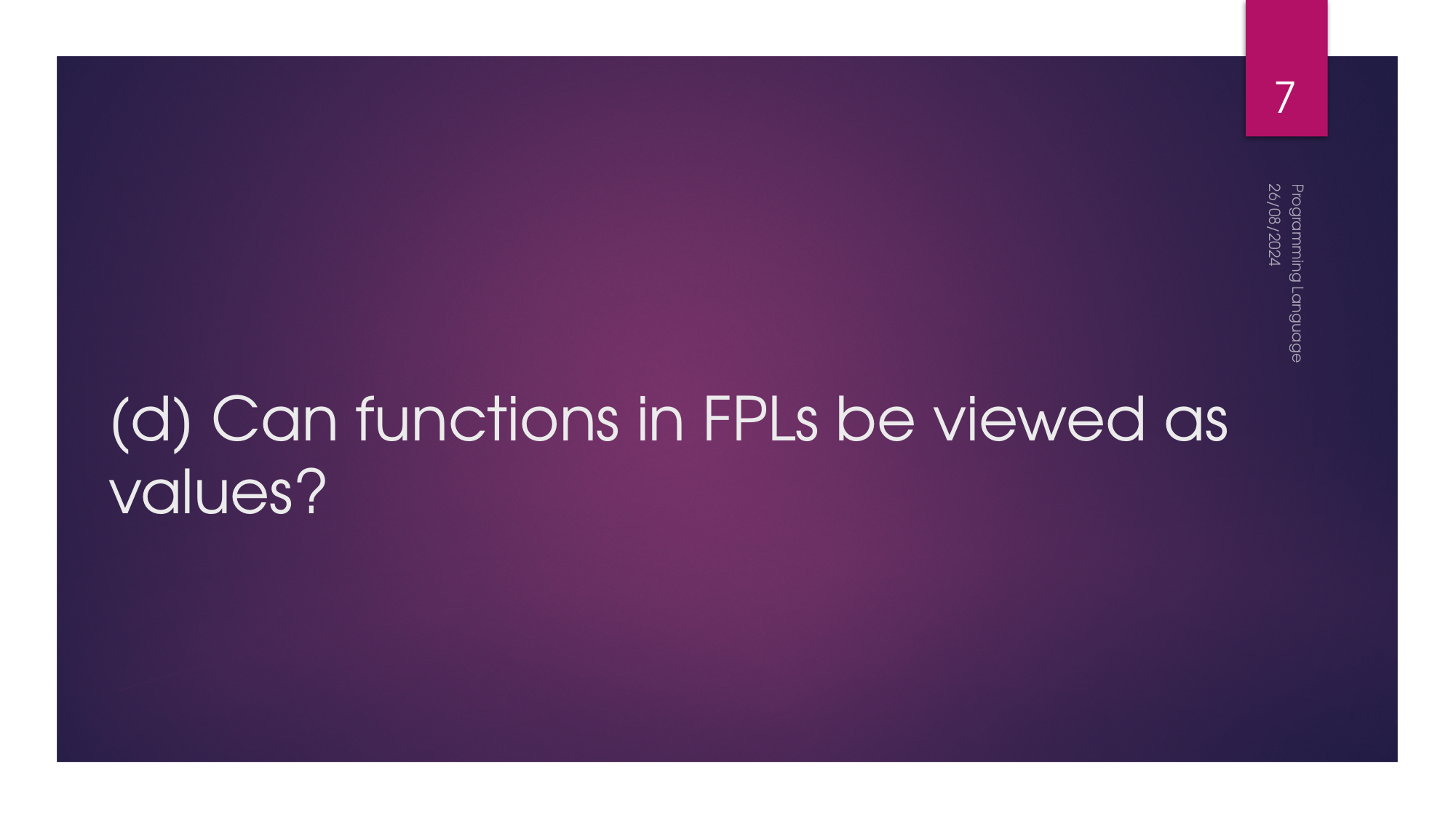

7
# (d) Can functions in FPLs be viewed as values?
26/08/2024
Programming Language